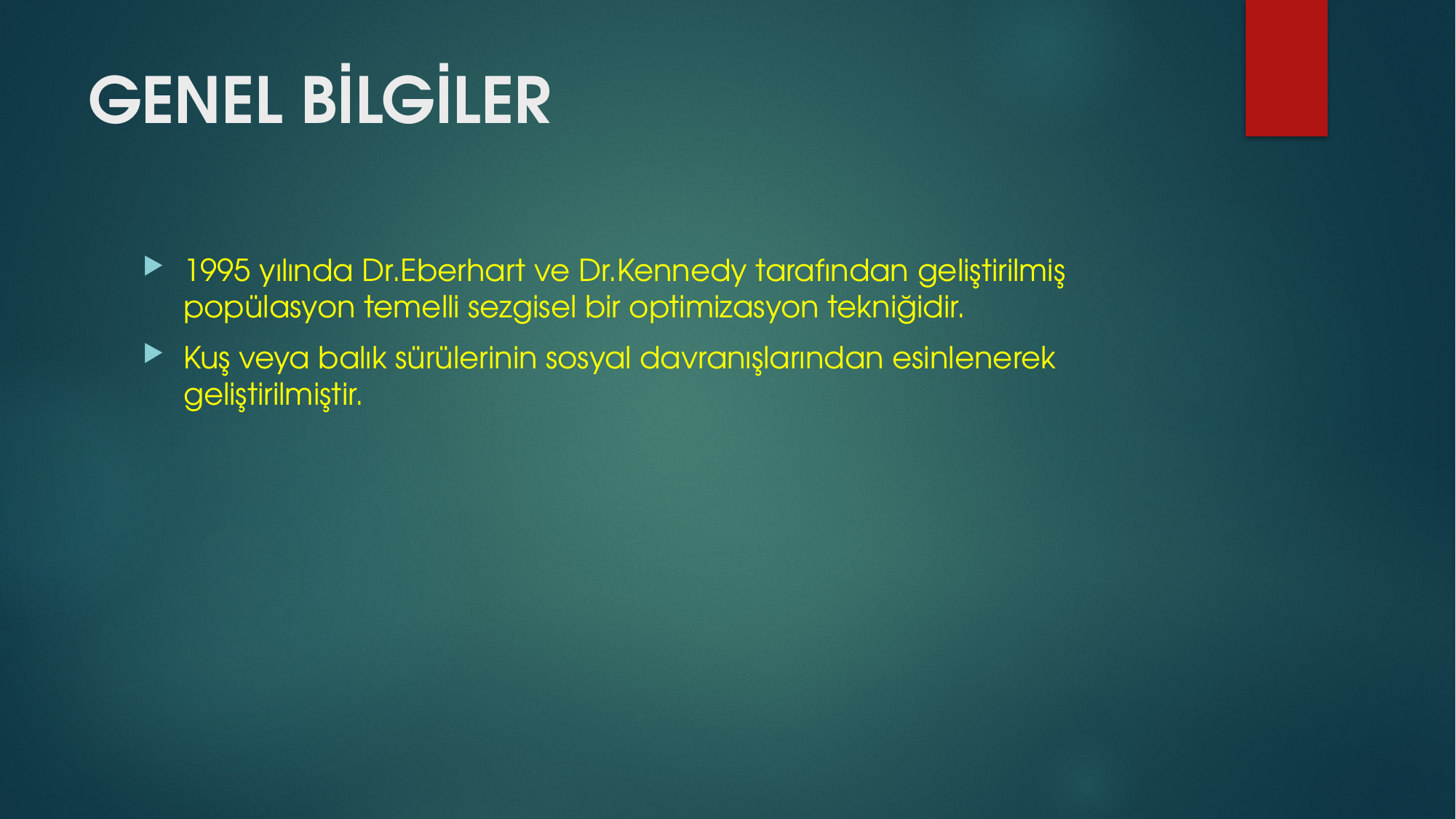

# GENEL BİLGİLER
1995 yılında Dr.Eberhart ve Dr.Kennedy tarafından geliştirilmiş popülasyon temelli sezgisel bir optimizasyon tekniğidir.
Kuş veya balık sürülerinin sosyal davranışlarından esinlenerek geliştirilmiştir.